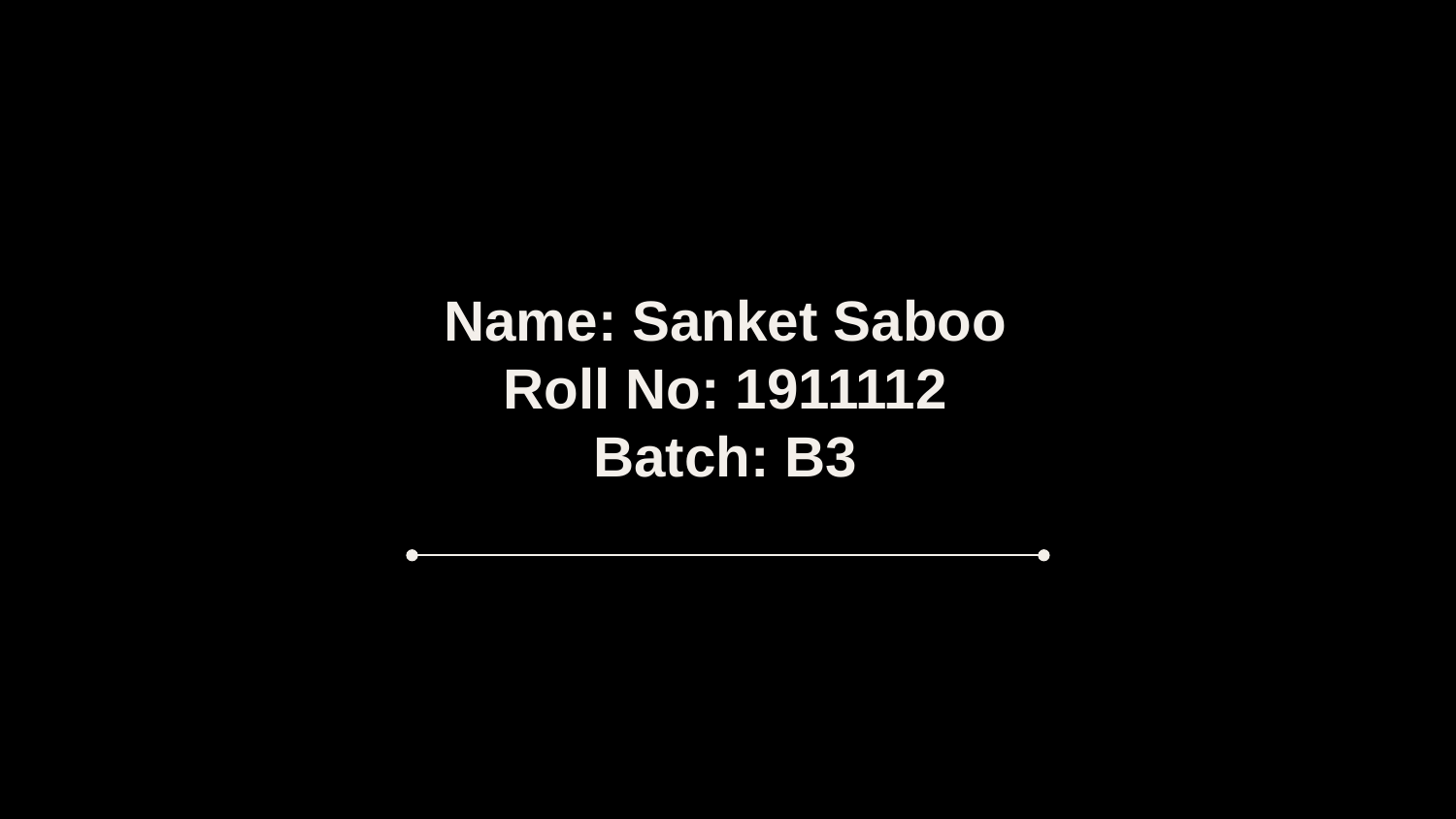

# Name: Sanket Saboo Roll No: 1911112 Batch: B3